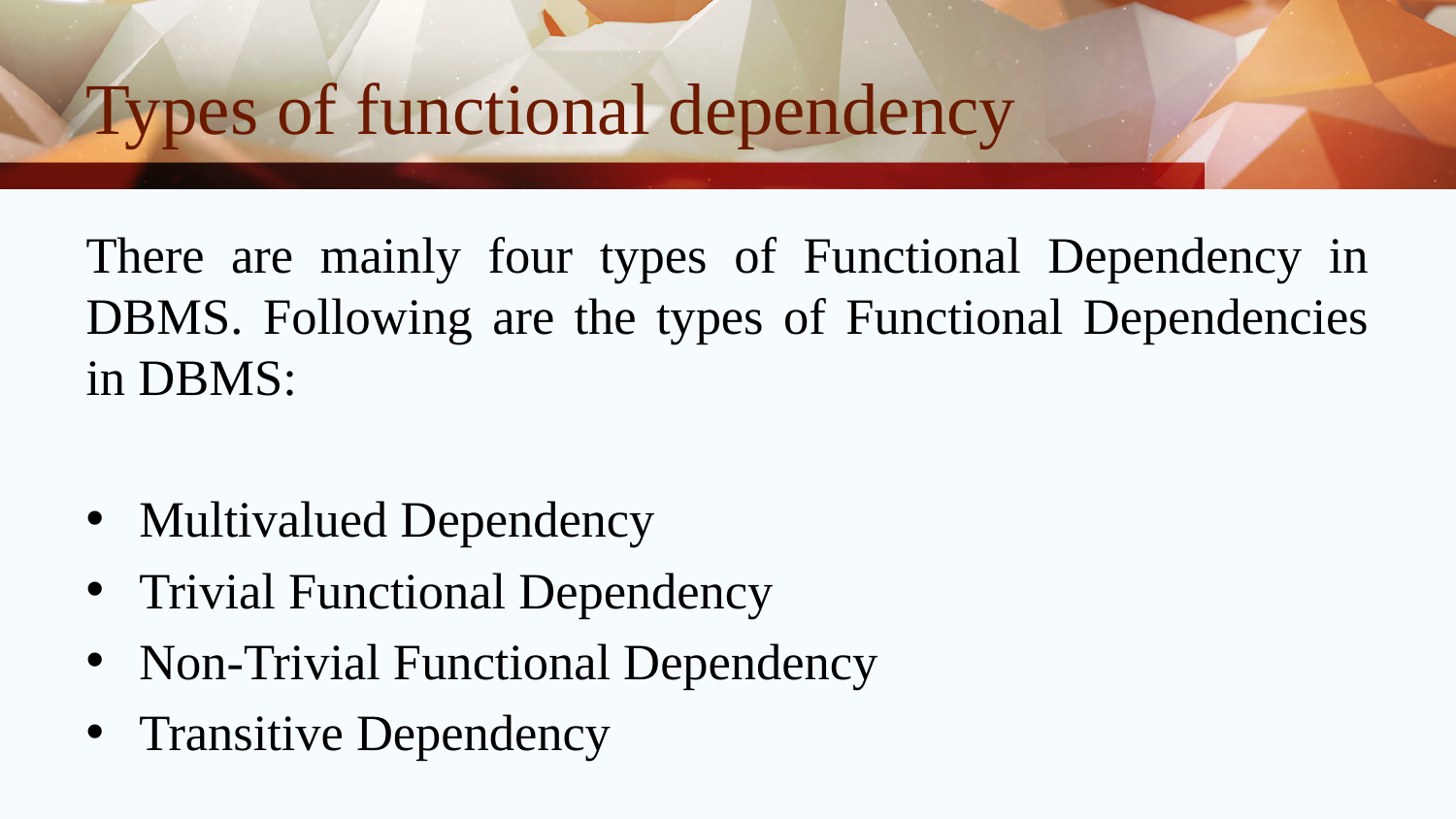

# Types of functional dependency
There are mainly four types of Functional Dependency in DBMS. Following are the types of Functional Dependencies in DBMS:

Multivalued Dependency
Trivial Functional Dependency
Non-Trivial Functional Dependency
Transitive Dependency